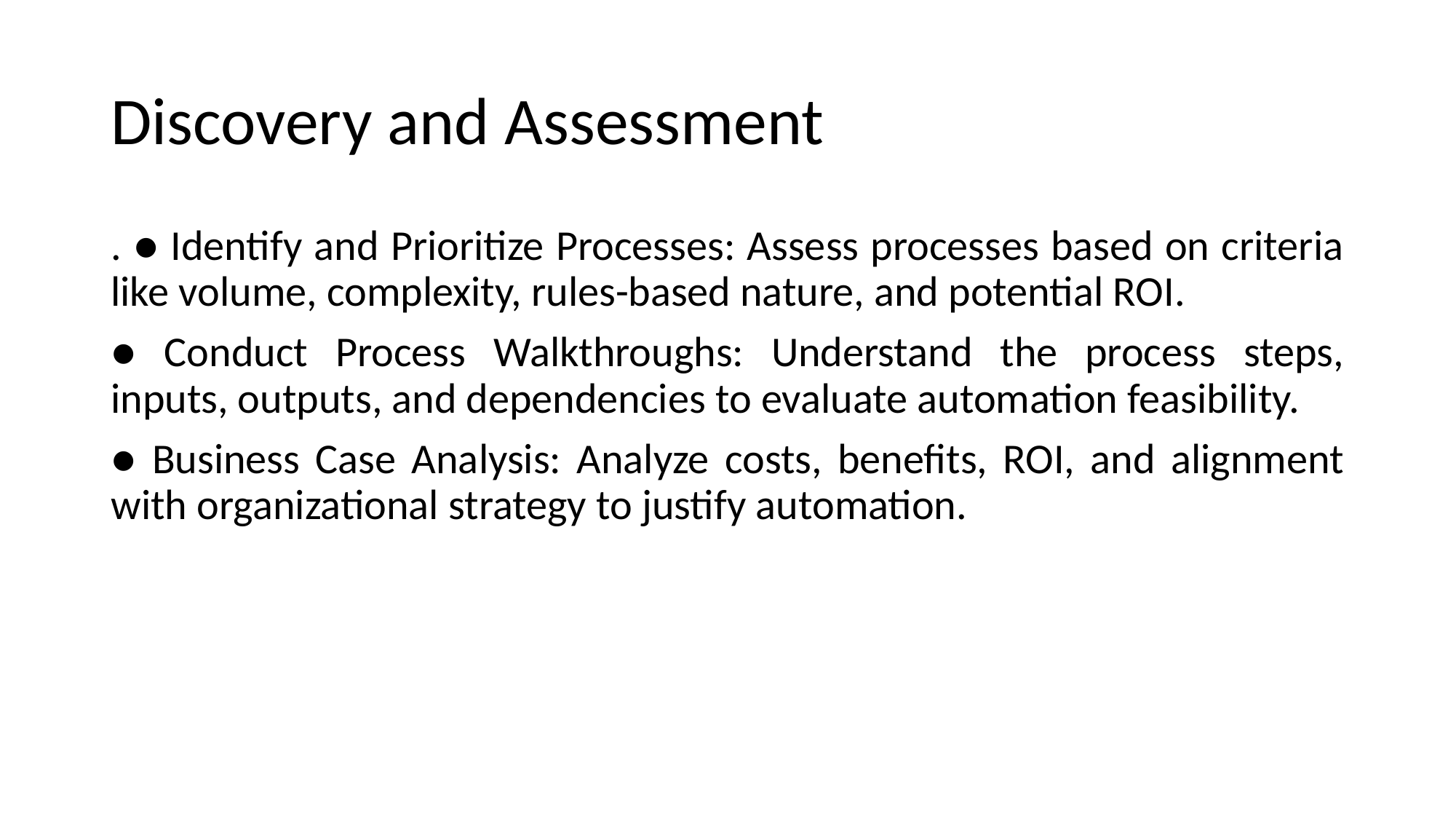

# Discovery and Assessment
. ● Identify and Prioritize Processes: Assess processes based on criteria like volume, complexity, rules-based nature, and potential ROI.
● Conduct Process Walkthroughs: Understand the process steps, inputs, outputs, and dependencies to evaluate automation feasibility.
● Business Case Analysis: Analyze costs, benefits, ROI, and alignment with organizational strategy to justify automation.